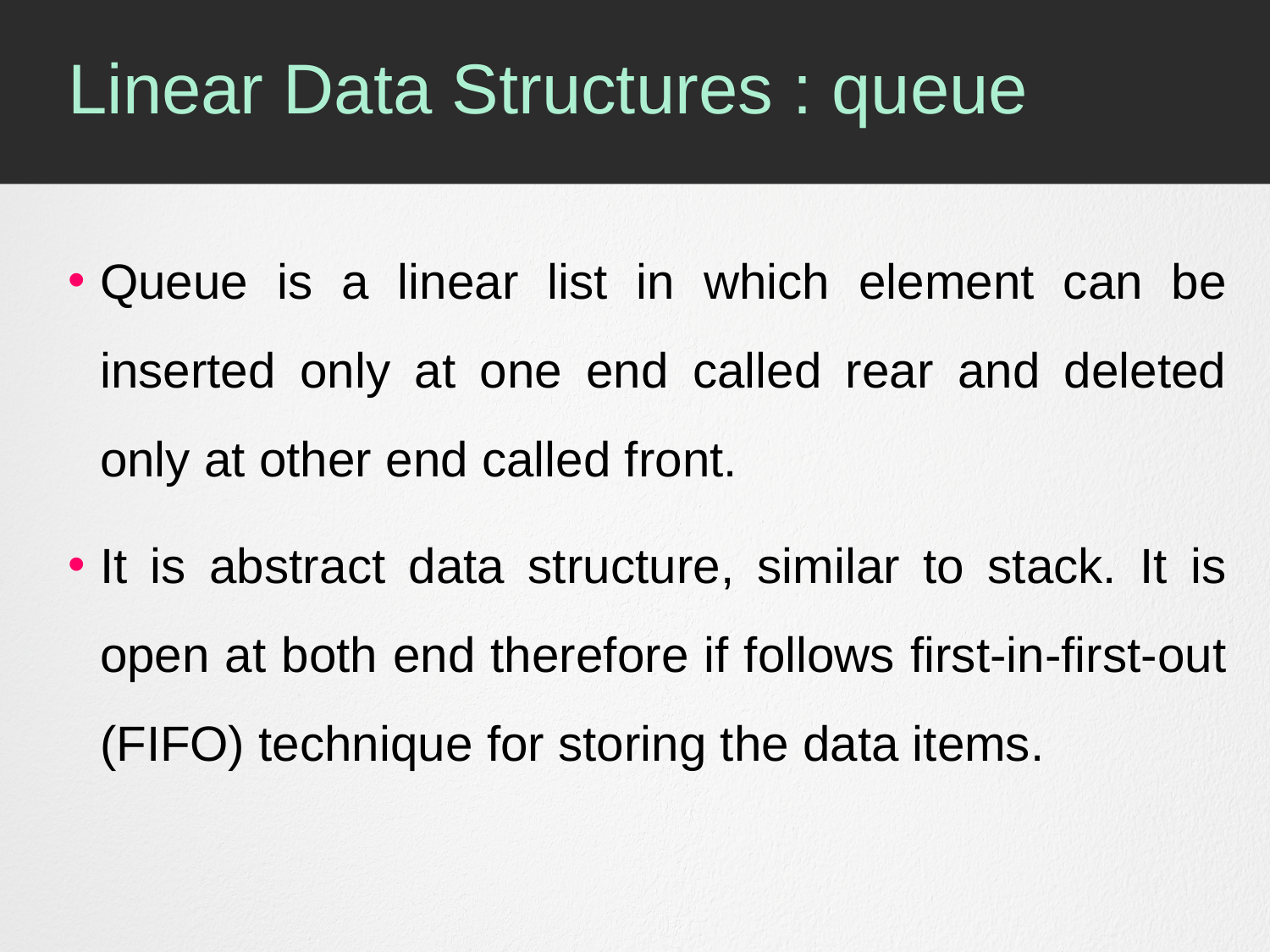

# Linear Data Structures : queue
Queue is a linear list in which element can be inserted only at one end called rear and deleted only at other end called front.
It is abstract data structure, similar to stack. It is open at both end therefore if follows first-in-first-out (FIFO) technique for storing the data items.